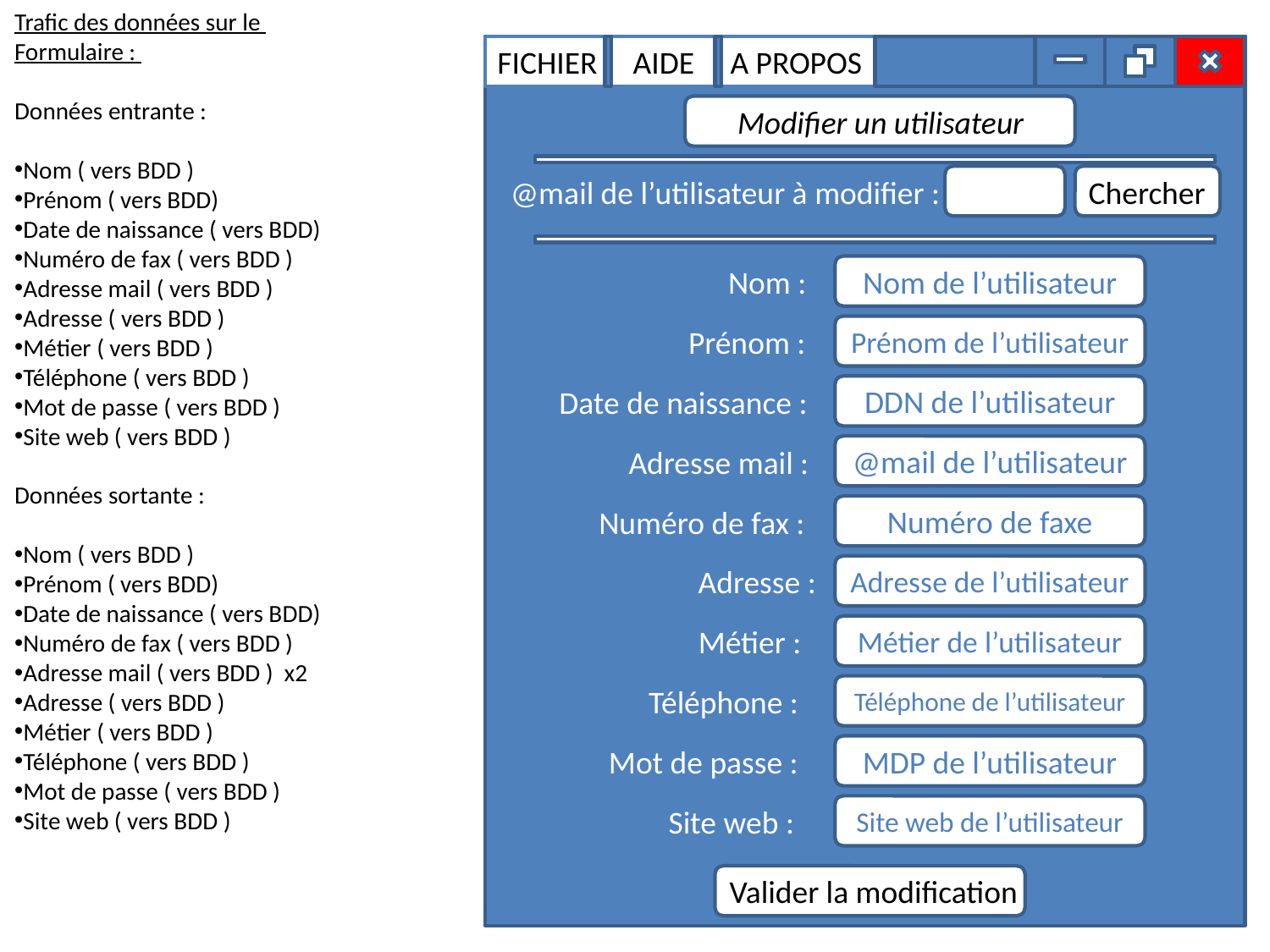

Trafic des données sur le
Formulaire :

Données entrante :

Nom ( vers BDD )
Prénom ( vers BDD)
Date de naissance ( vers BDD)
Numéro de fax ( vers BDD )
Adresse mail ( vers BDD )
Adresse ( vers BDD )
Métier ( vers BDD )
Téléphone ( vers BDD )
Mot de passe ( vers BDD )
Site web ( vers BDD )

Données sortante :

Nom ( vers BDD )
Prénom ( vers BDD)
Date de naissance ( vers BDD)
Numéro de fax ( vers BDD )
Adresse mail ( vers BDD )  x2
Adresse ( vers BDD )
Métier ( vers BDD )
Téléphone ( vers BDD )
Mot de passe ( vers BDD )
Site web ( vers BDD )

FICHIER     AIDE     A PROPOS

Modifier un utilisateur

@mail de l’utilisateur à modifier :

Chercher

Nom :
Nom de l’utilisateur
Prénom :
Prénom de l’utilisateur
Date de naissance :
DDN de l’utilisateur
Adresse mail :
@mail de l’utilisateur
Numéro de fax :
Numéro de faxe
Adresse :
Adresse de l’utilisateur
Métier :
Métier de l’utilisateur
Téléphone :
Téléphone de l’utilisateur
Mot de passe :
MDP de l’utilisateur
Site web :
Site web de l’utilisateur

Valider la modification